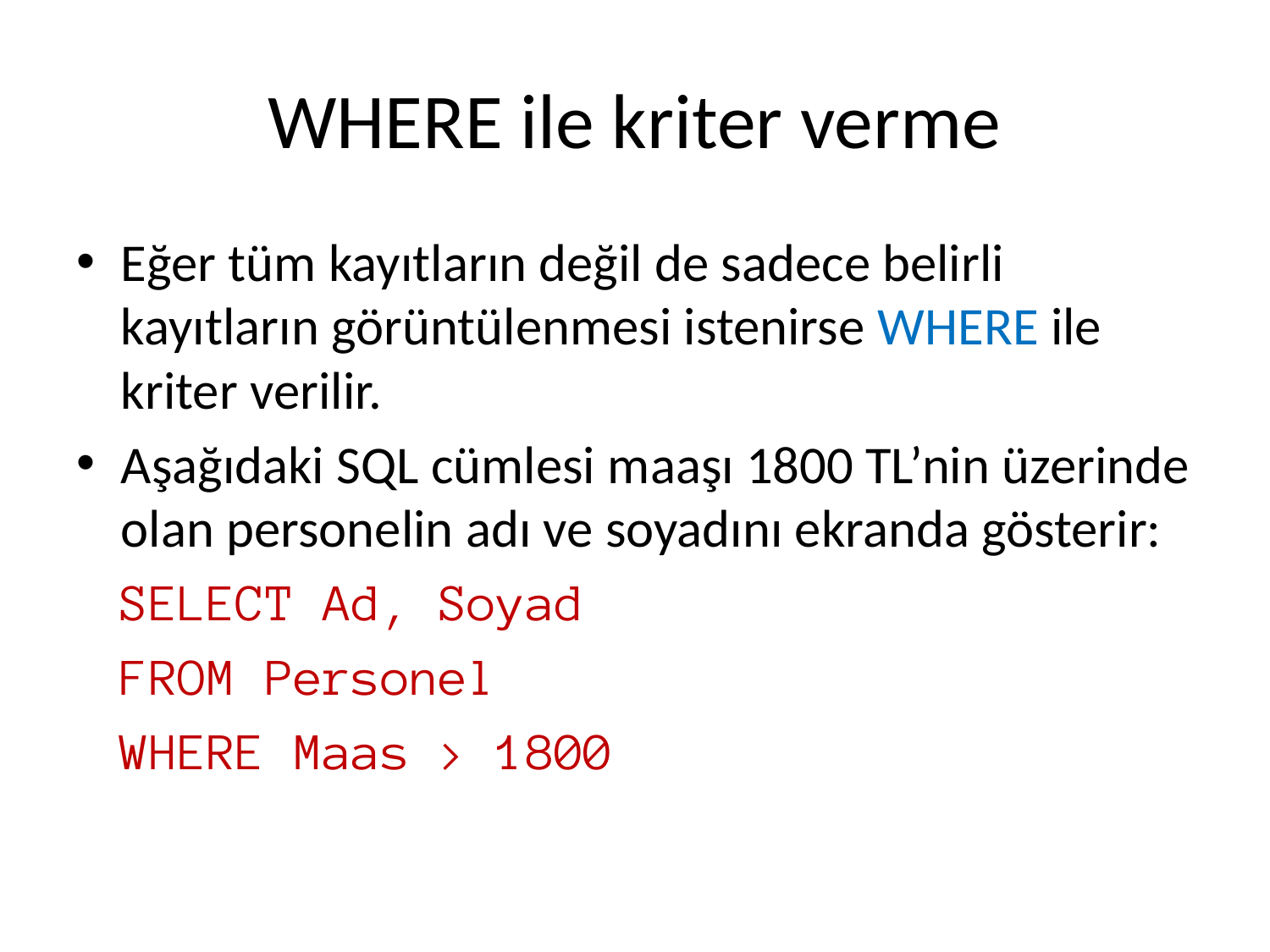

# WHERE ile kriter verme
Eğer tüm kayıtların değil de sadece belirli kayıtların görüntülenmesi istenirse WHERE ile kriter verilir.
Aşağıdaki SQL cümlesi maaşı 1800 TL’nin üzerinde olan personelin adı ve soyadını ekranda gösterir:
	SELECT Ad, Soyad
	FROM Personel
	WHERE Maas > 1800